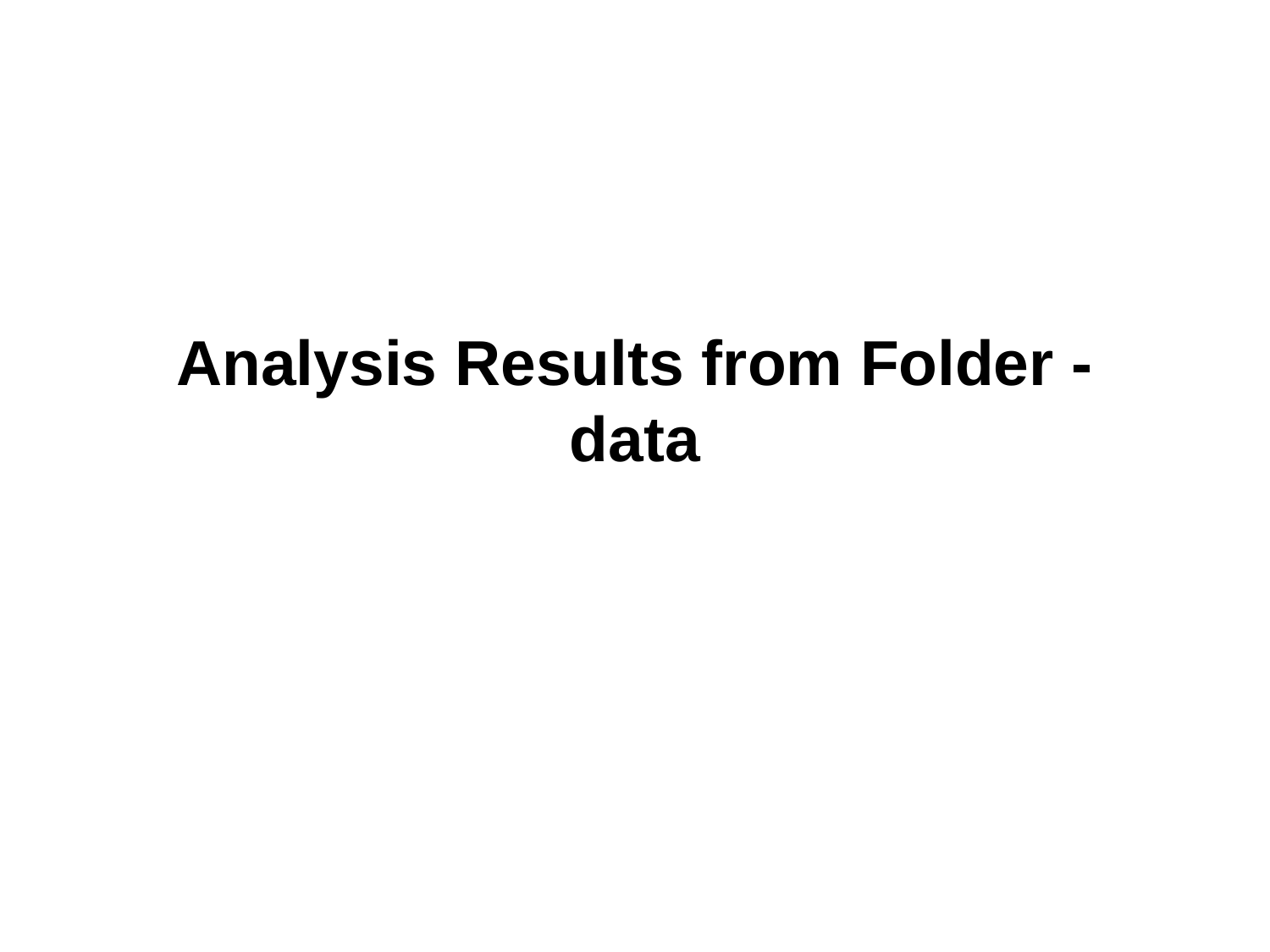

# Analysis Results from Folder - data